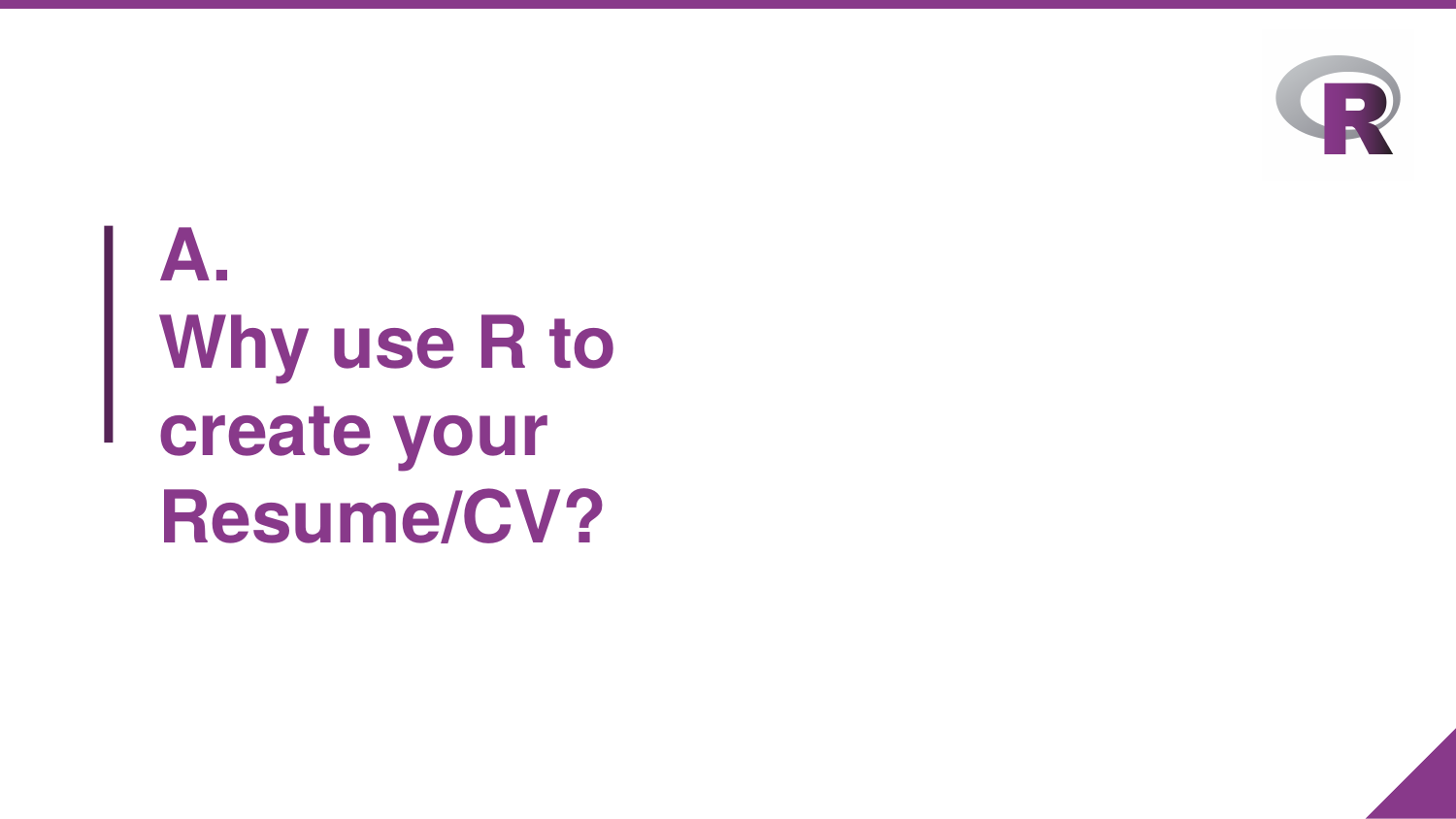

# A.
Why use R to create your Resume/CV?